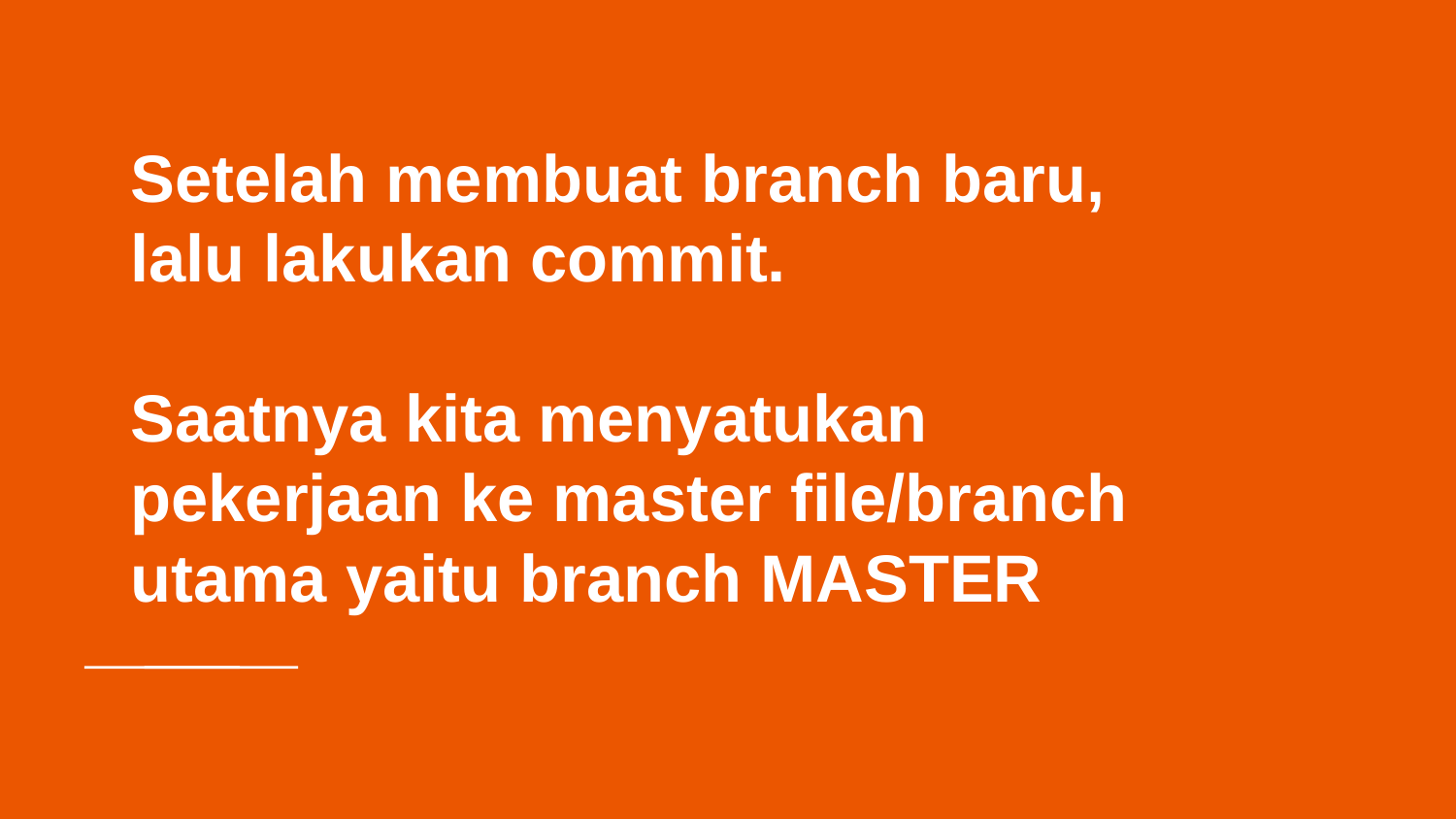

# Setelah membuat branch baru, lalu lakukan commit.

Saatnya kita menyatukan pekerjaan ke master file/branch utama yaitu branch MASTER